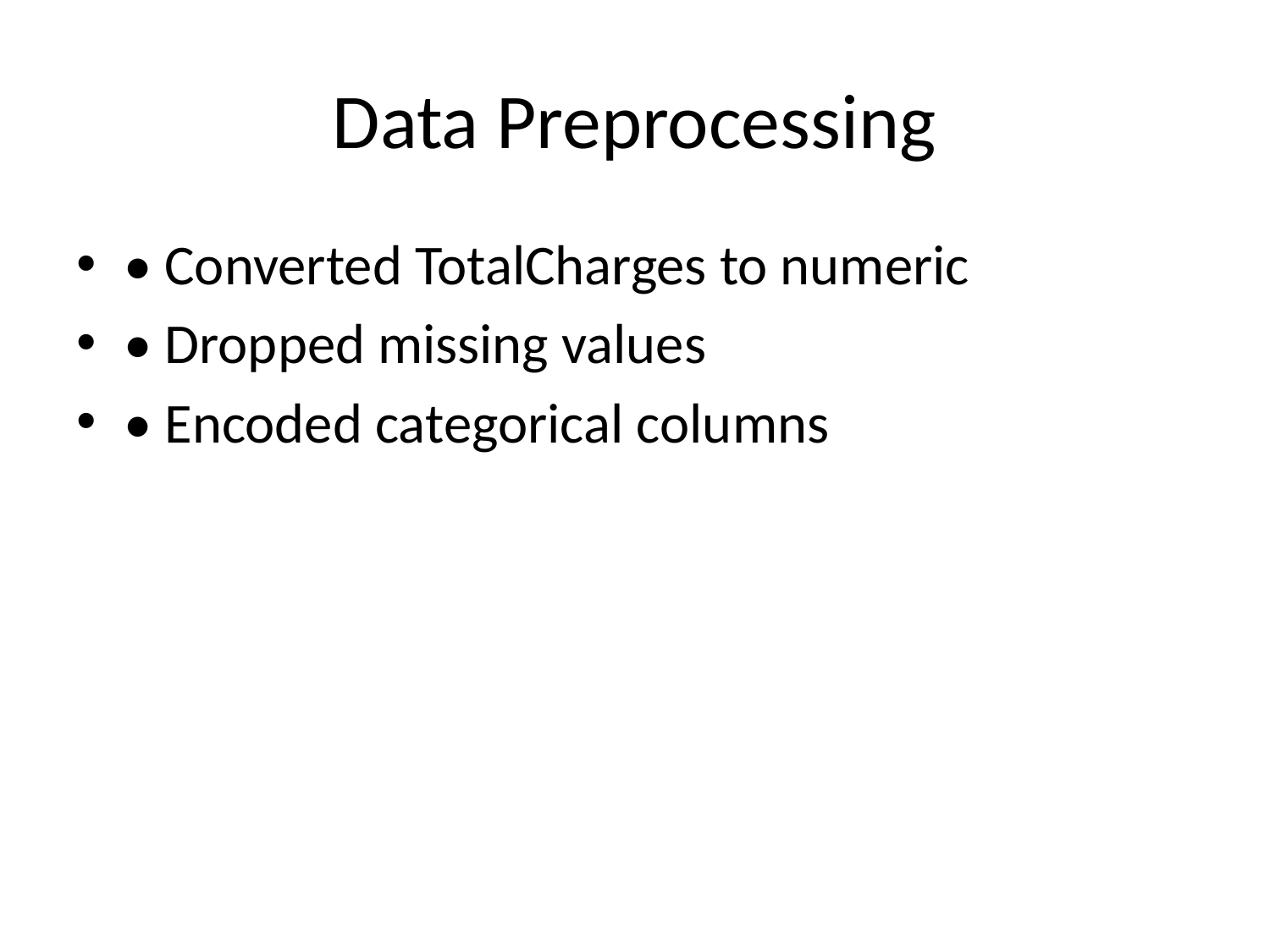

# Data Preprocessing
• Converted TotalCharges to numeric
• Dropped missing values
• Encoded categorical columns